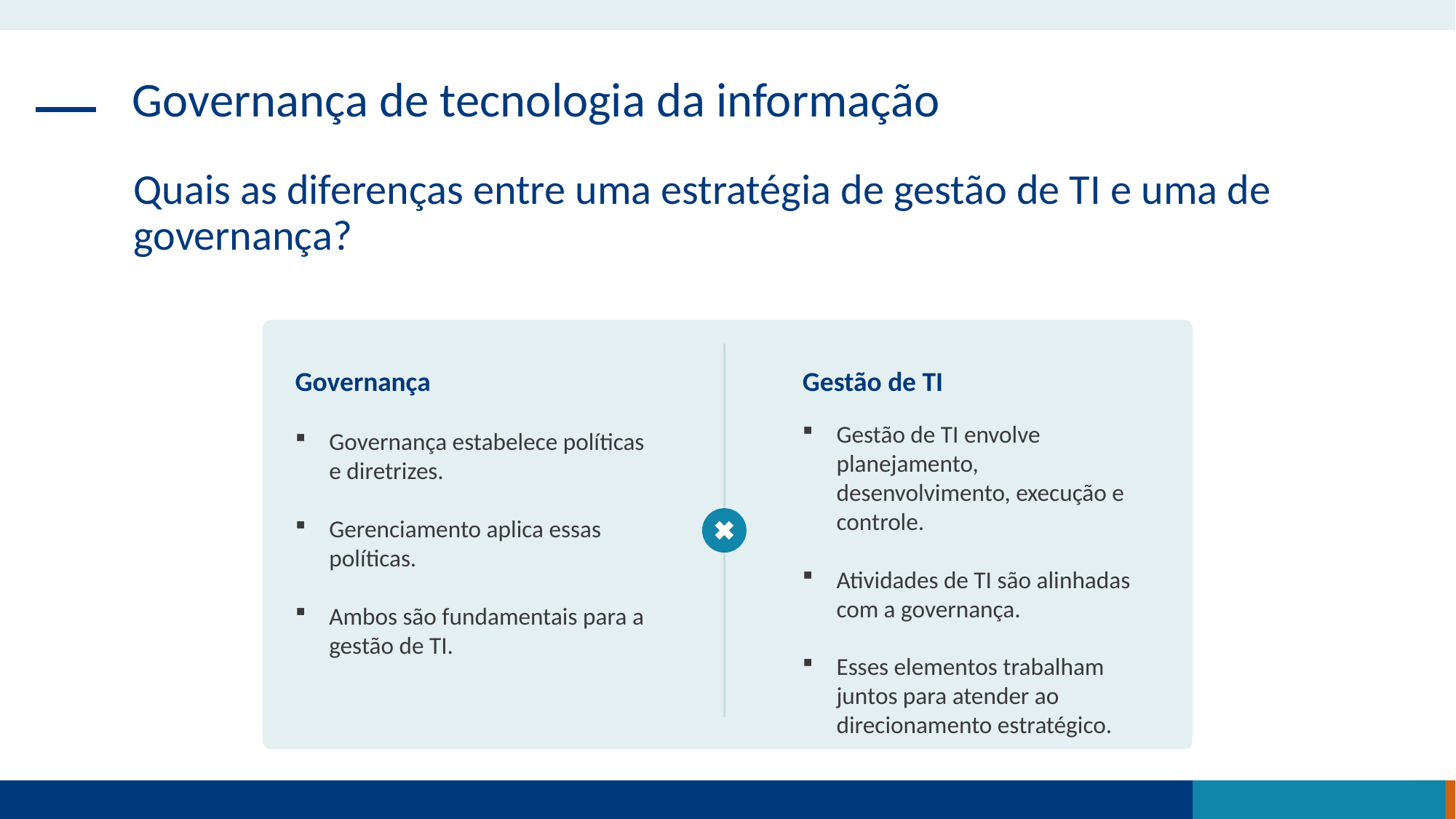

Governança de tecnologia da informação
Quais as diferenças entre uma estratégia de gestão de TI e uma de governança?

Governança
Gestão de TI
Gestão de TI envolve planejamento, desenvolvimento, execução e controle.

Atividades de TI são alinhadas com a governança.

Esses elementos trabalham juntos para atender ao direcionamento estratégico.
Governança estabelece políticas e diretrizes.

Gerenciamento aplica essas políticas.

Ambos são fundamentais para a gestão de TI.